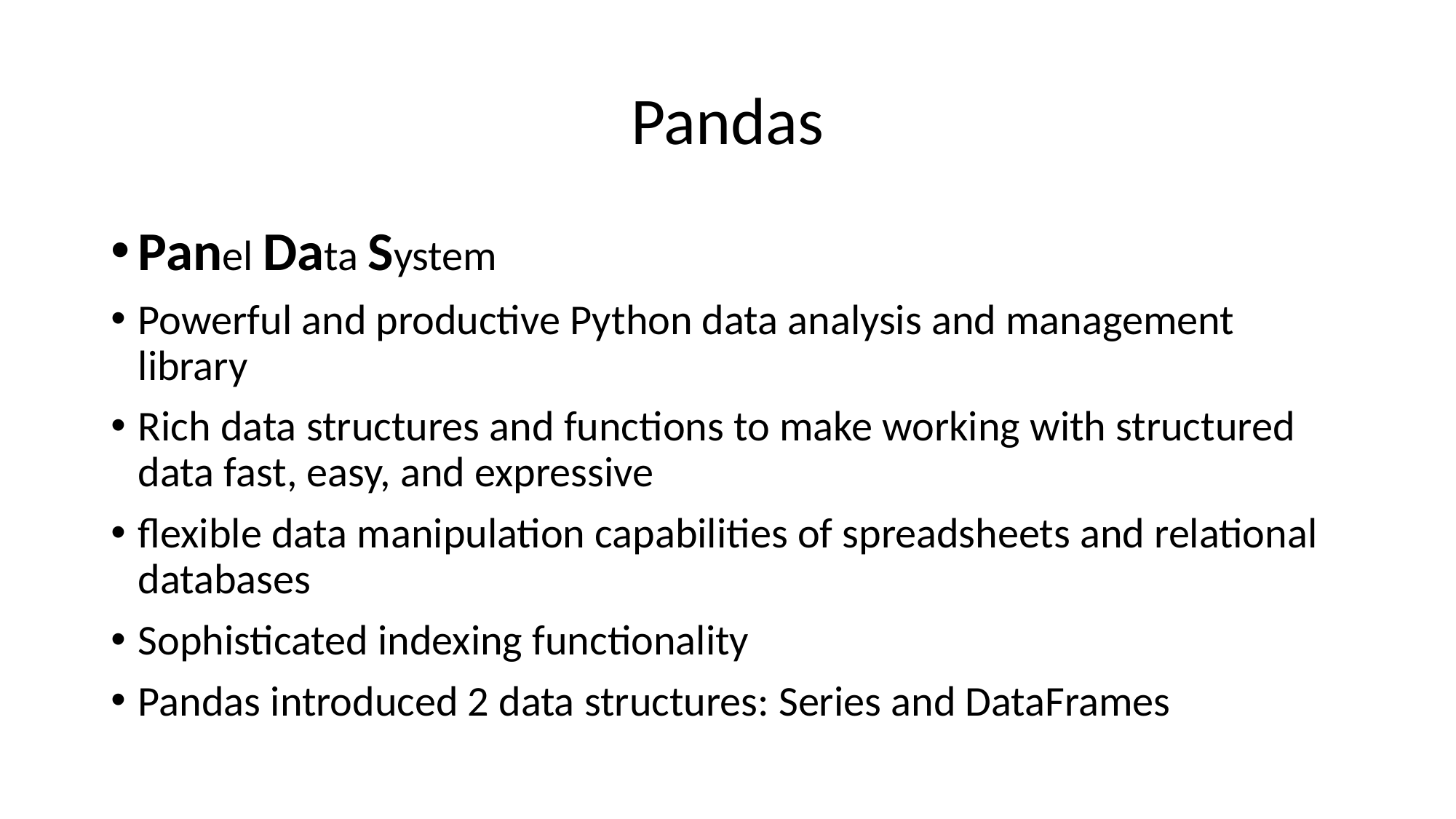

# Pandas
Panel Data System
Powerful and productive Python data analysis and management library
Rich data structures and functions to make working with structured data fast, easy, and expressive
flexible data manipulation capabilities of spreadsheets and relational databases
Sophisticated indexing functionality
Pandas introduced 2 data structures: Series and DataFrames